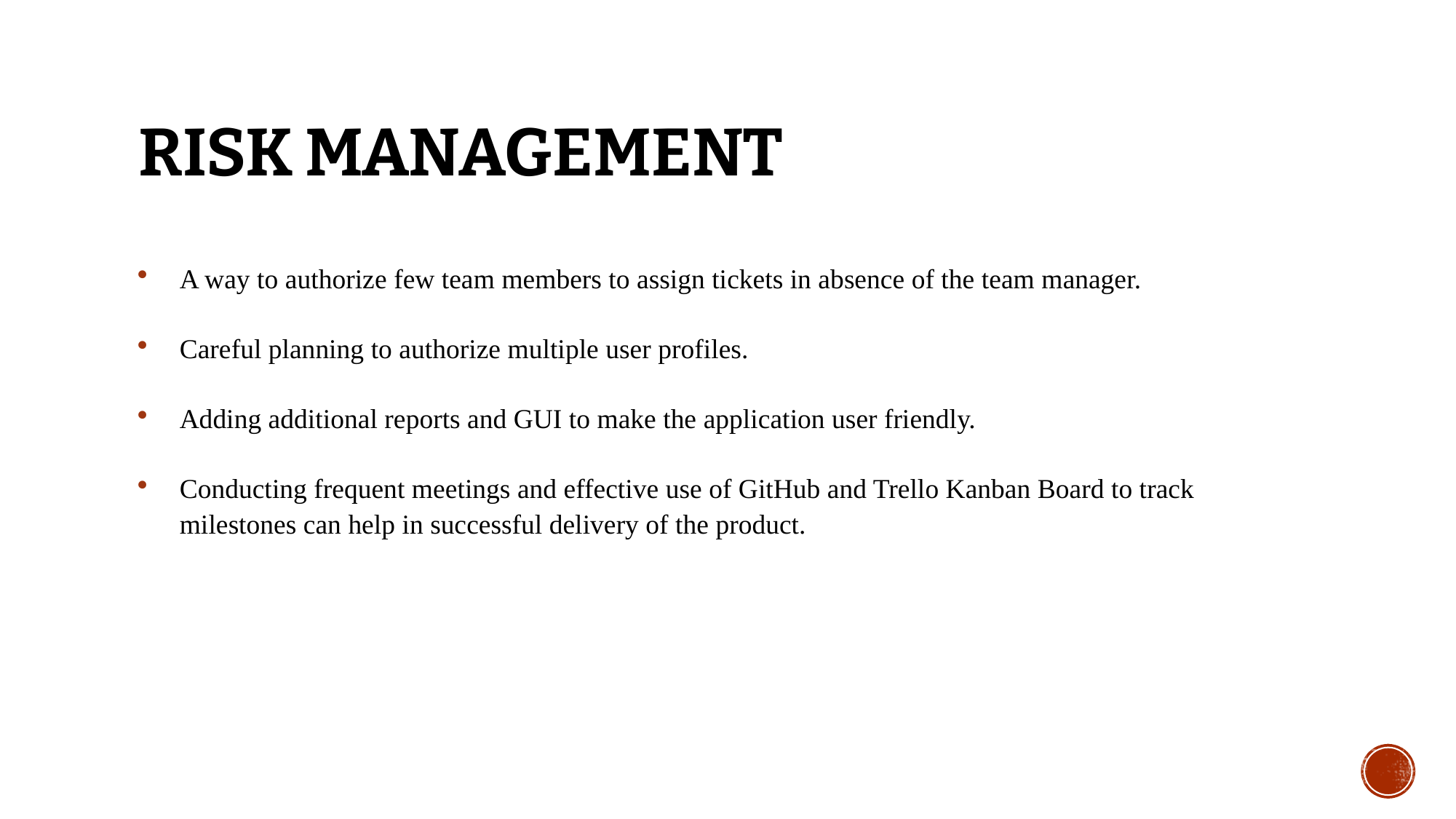

# RISK Management
A way to authorize few team members to assign tickets in absence of the team manager.

Careful planning to authorize multiple user profiles.

Adding additional reports and GUI to make the application user friendly.

Conducting frequent meetings and effective use of GitHub and Trello Kanban Board to track milestones can help in successful delivery of the product.